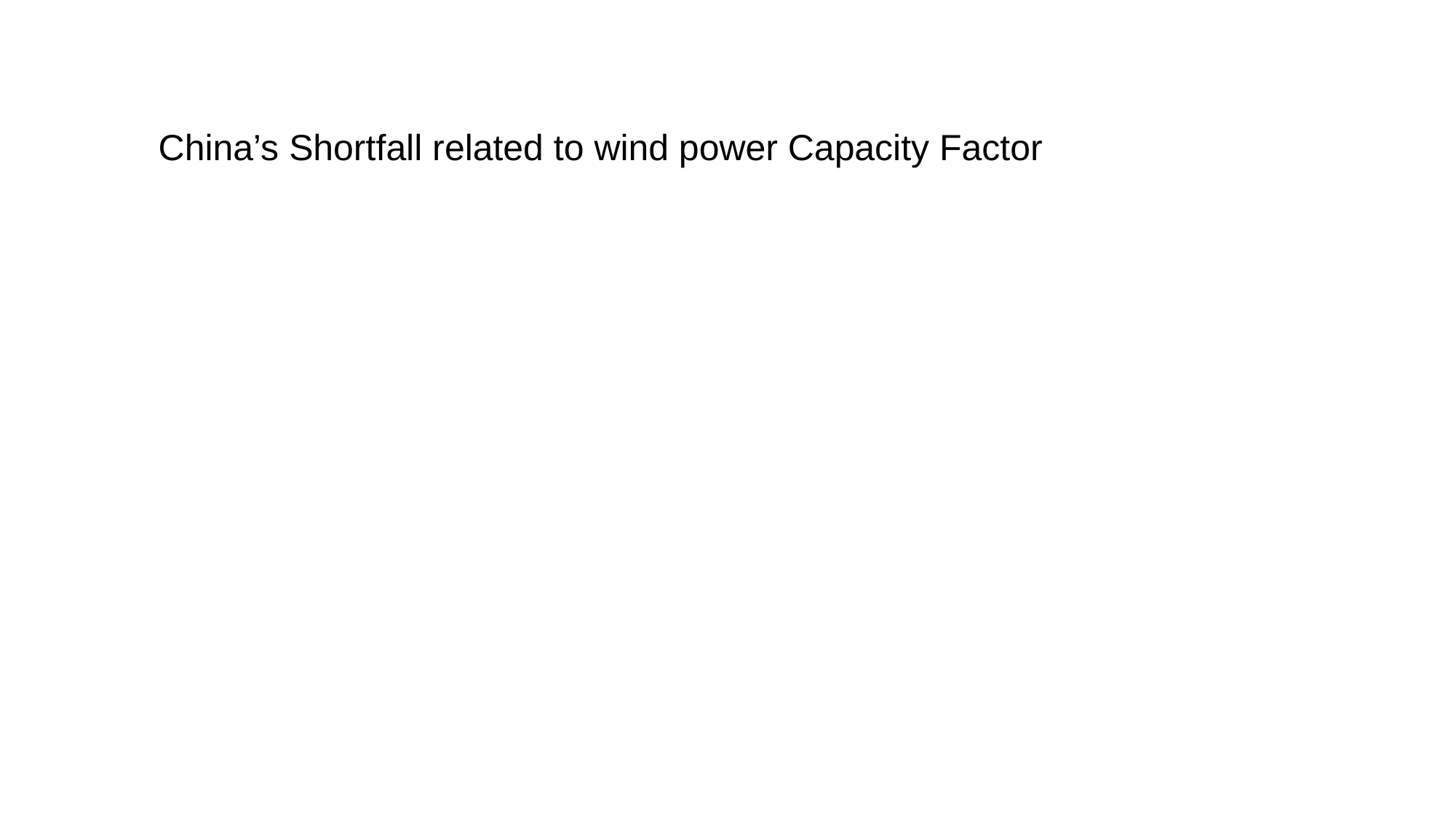

China’s Shortfall related to wind power Capacity Factor